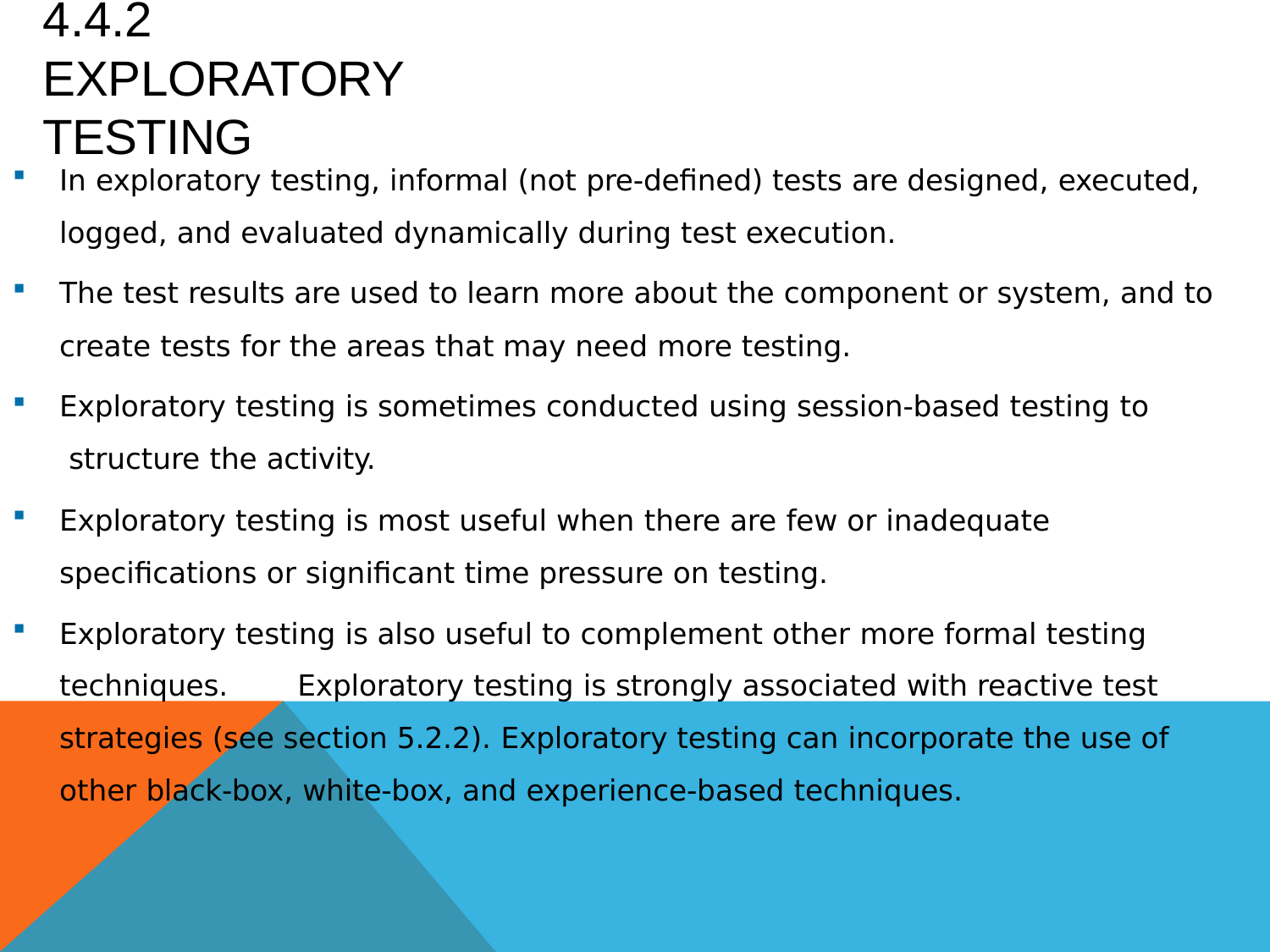

# 4.4.2	Exploratory Testing
In exploratory testing, informal (not pre-defined) tests are designed, executed,  logged, and evaluated dynamically during test execution.
The test results are used to learn more about the component or system, and to
create tests for the areas that may need more testing.
Exploratory testing is sometimes conducted using session-based testing to  structure the activity.
Exploratory testing is most useful when there are few or inadequate
specifications or significant time pressure on testing.
Exploratory testing is also useful to complement other more formal testing  techniques.	Exploratory testing is strongly associated with reactive test  strategies (see section 5.2.2). Exploratory testing can incorporate the use of  other black-box, white-box, and experience-based techniques.